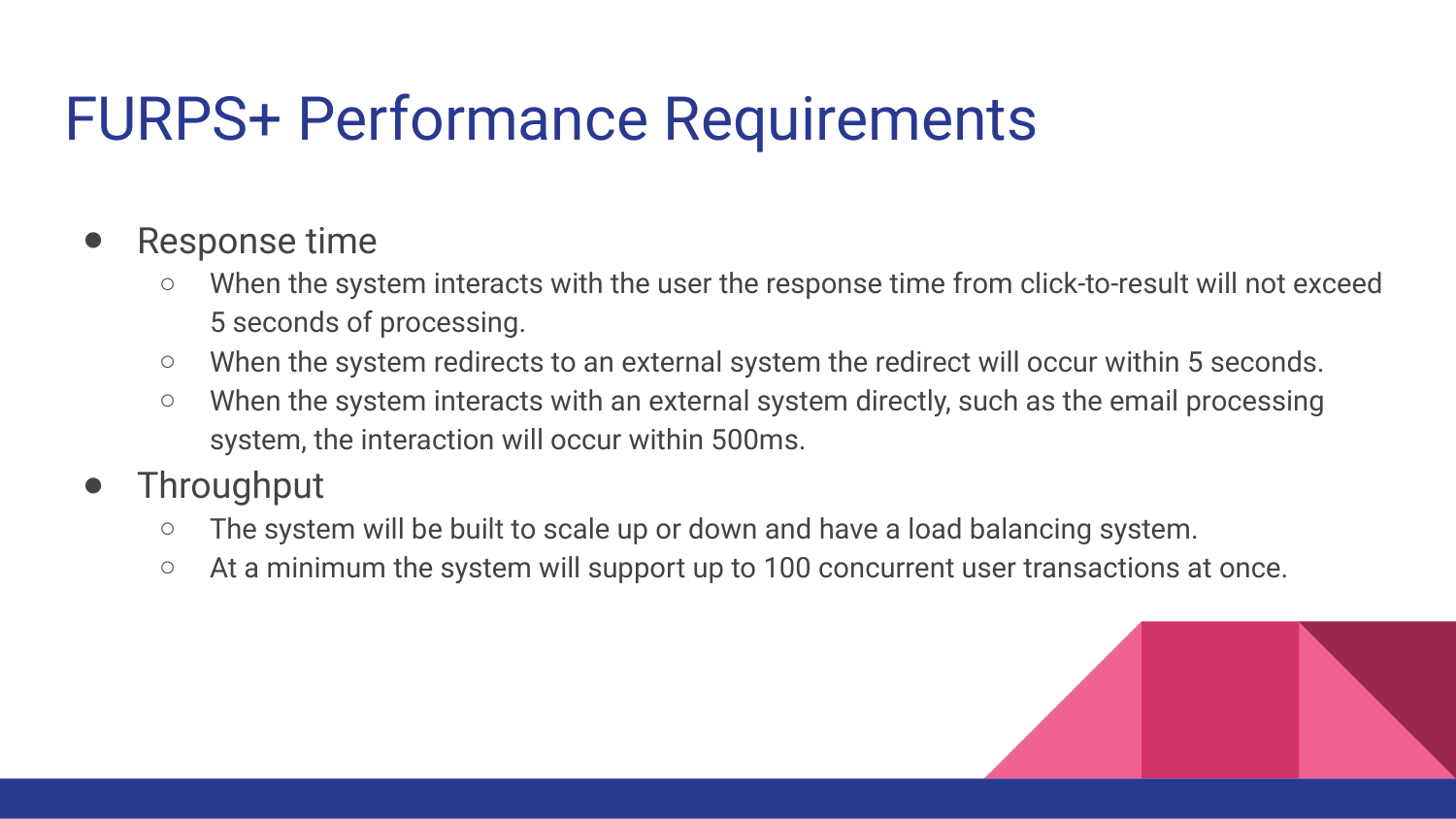

# FURPS+ Performance Requirements
Response time
When the system interacts with the user the response time from click-to-result will not exceed 5 seconds of processing.
When the system redirects to an external system the redirect will occur within 5 seconds.
When the system interacts with an external system directly, such as the email processing system, the interaction will occur within 500ms.
Throughput
The system will be built to scale up or down and have a load balancing system.
At a minimum the system will support up to 100 concurrent user transactions at once.